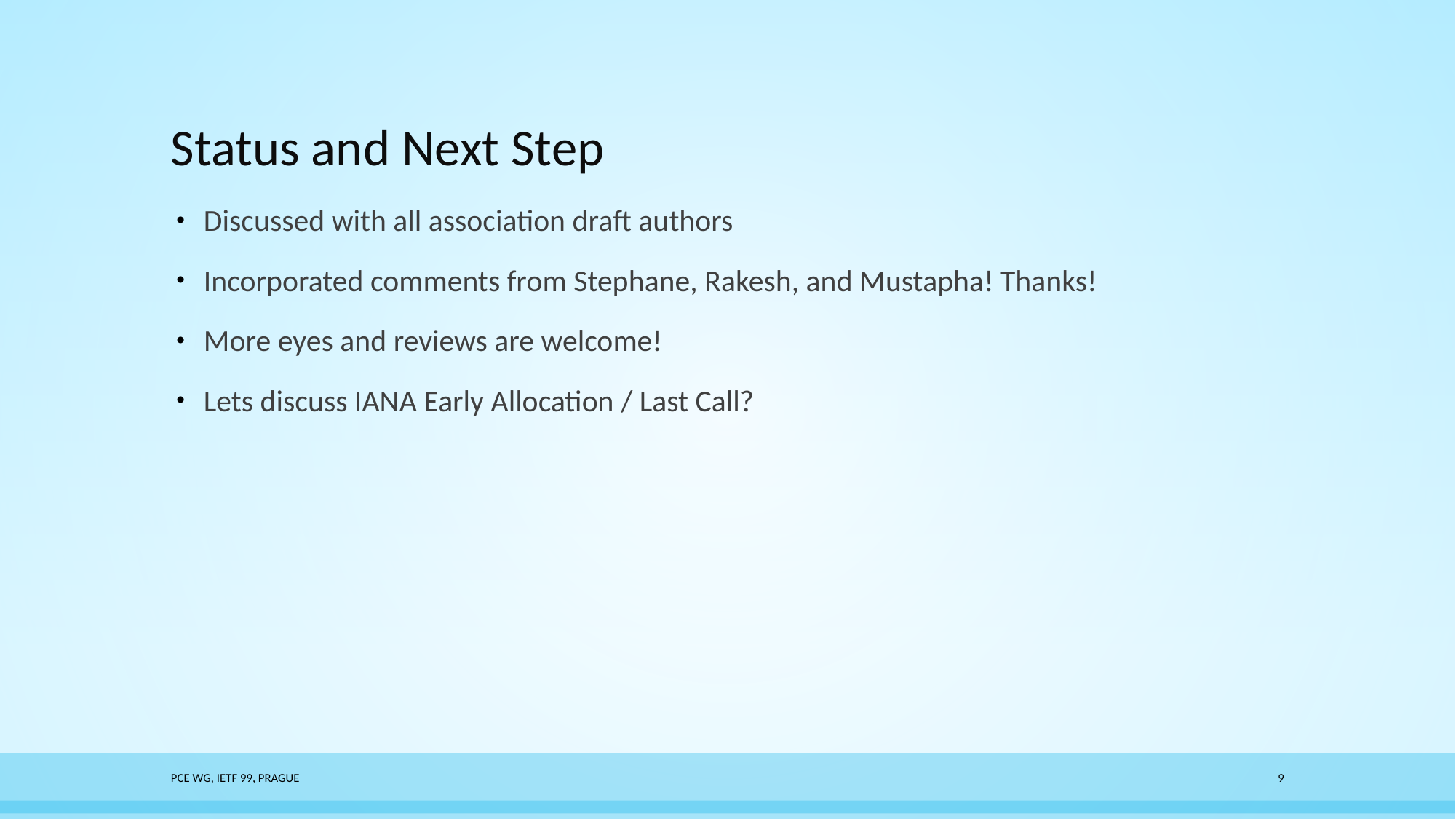

# Status and Next Step
Discussed with all association draft authors
Incorporated comments from Stephane, Rakesh, and Mustapha! Thanks!
More eyes and reviews are welcome!
Lets discuss IANA Early Allocation / Last Call?
PCE WG, IETF 99, Prague
9